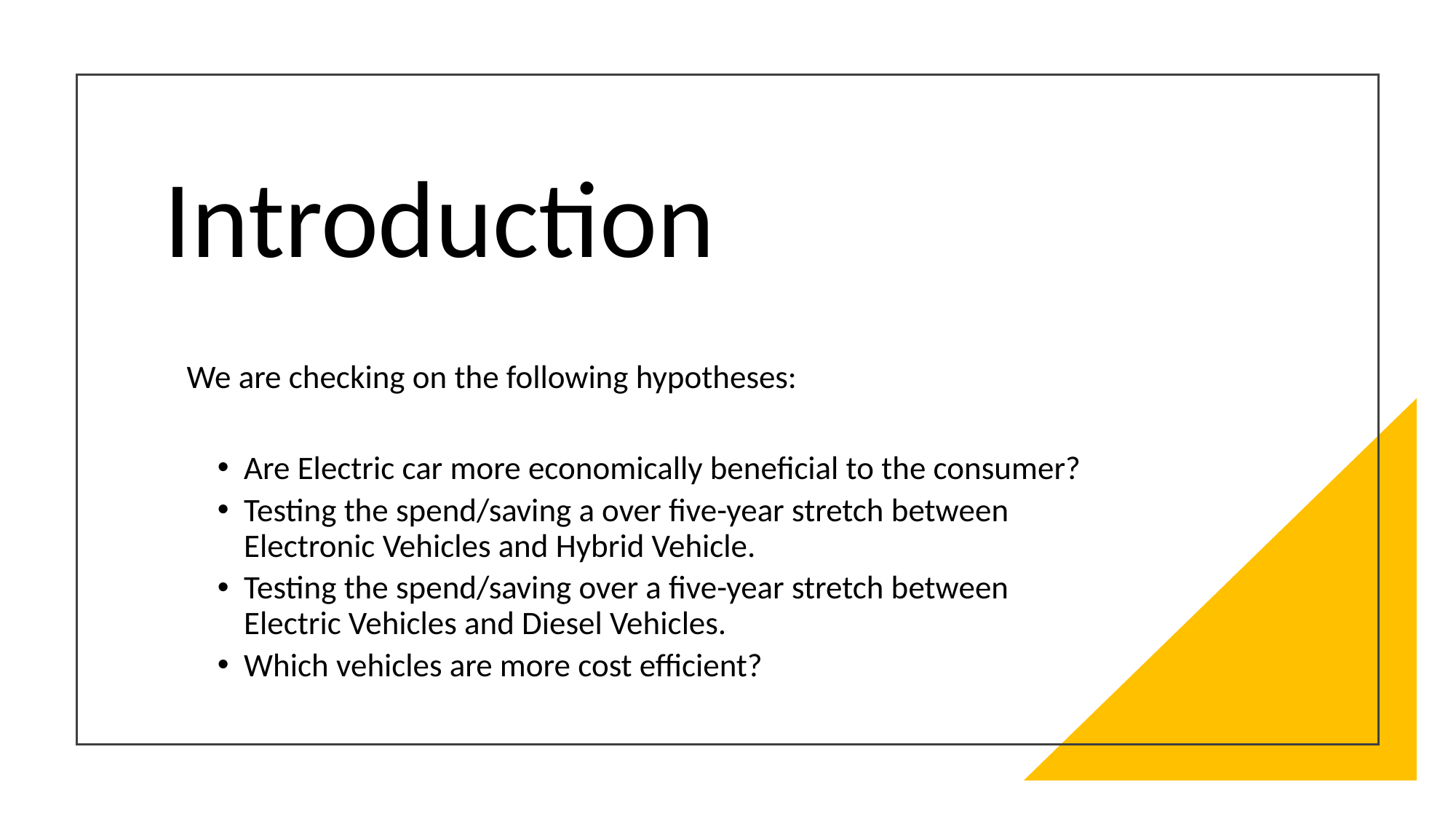

# Introduction
   We are checking on the following hypotheses:

Are Electric car more economically beneficial to the consumer?
Testing the spend/saving a over five-year stretch between Electronic Vehicles and Hybrid Vehicle.
Testing the spend/saving over a five-year stretch between Electric Vehicles and Diesel Vehicles.
Which vehicles are more cost efficient?